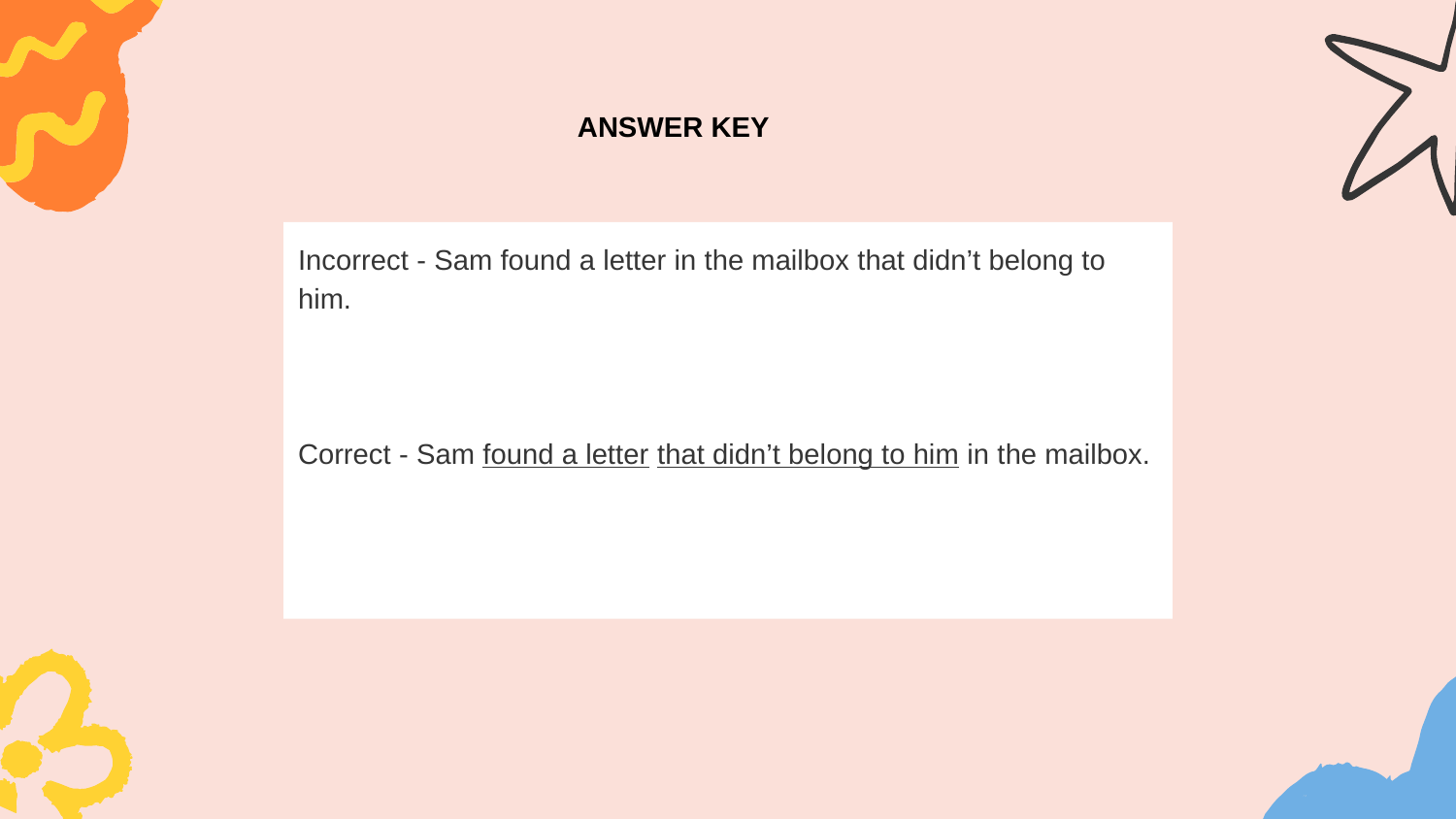

ANSWER KEY
Incorrect - Sam found a letter in the mailbox that didn’t belong to him.

Correct - Sam found a letter that didn’t belong to him in the mailbox.